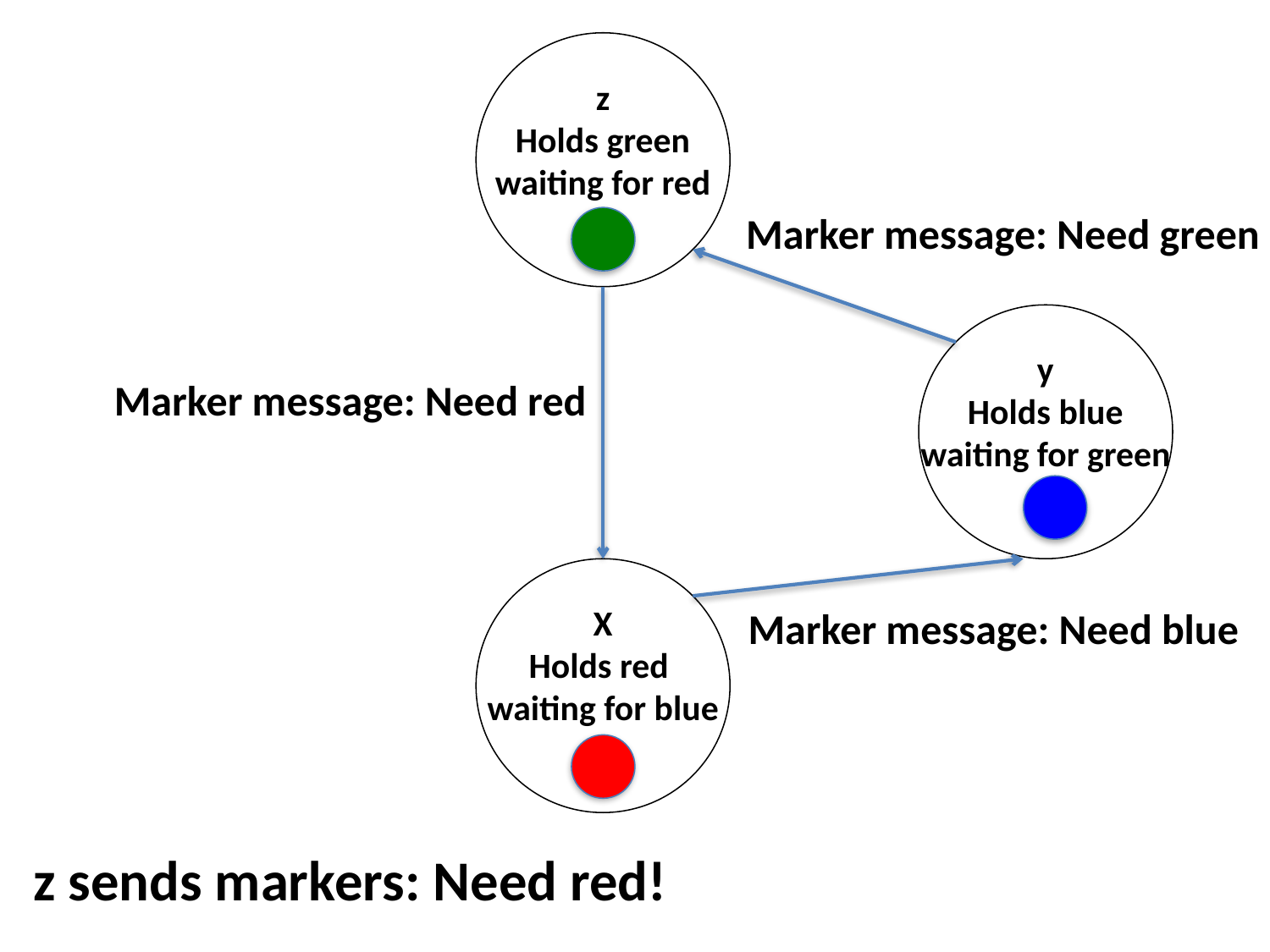

z
Holds green
waiting for red

Marker message: Need green

y
Holds blue
waiting for green

Marker message: Need red

X
Holds red
waiting for blue

Marker message: Need blue

z sends markers: Need red!